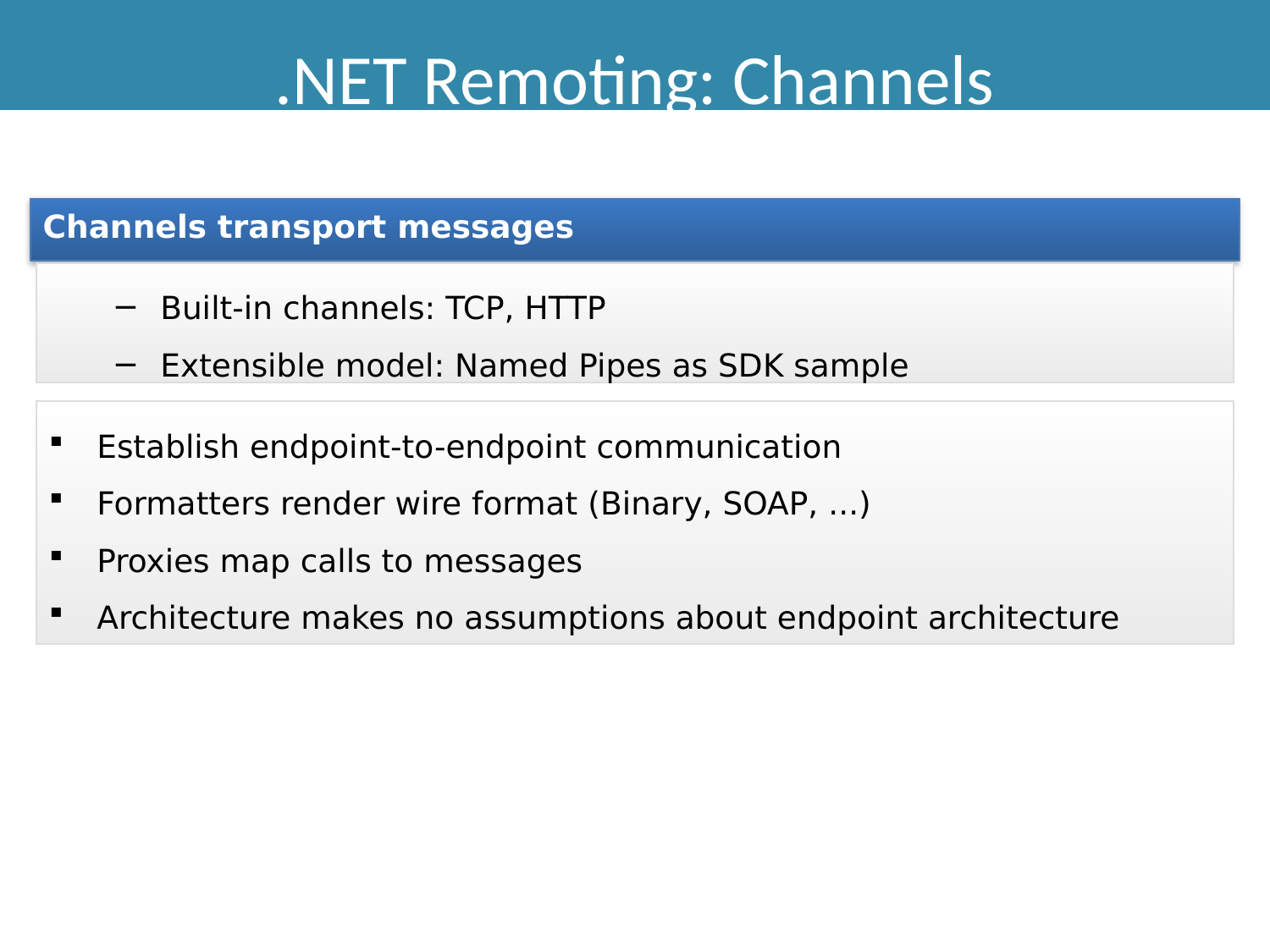

# .NET Remoting: Channels
Channels transport messages
Built-in channels: TCP, HTTP
Extensible model: Named Pipes as SDK sample
Establish endpoint-to-endpoint communication
Formatters render wire format (Binary, SOAP, ...)
Proxies map calls to messages
Architecture makes no assumptions about endpoint architecture